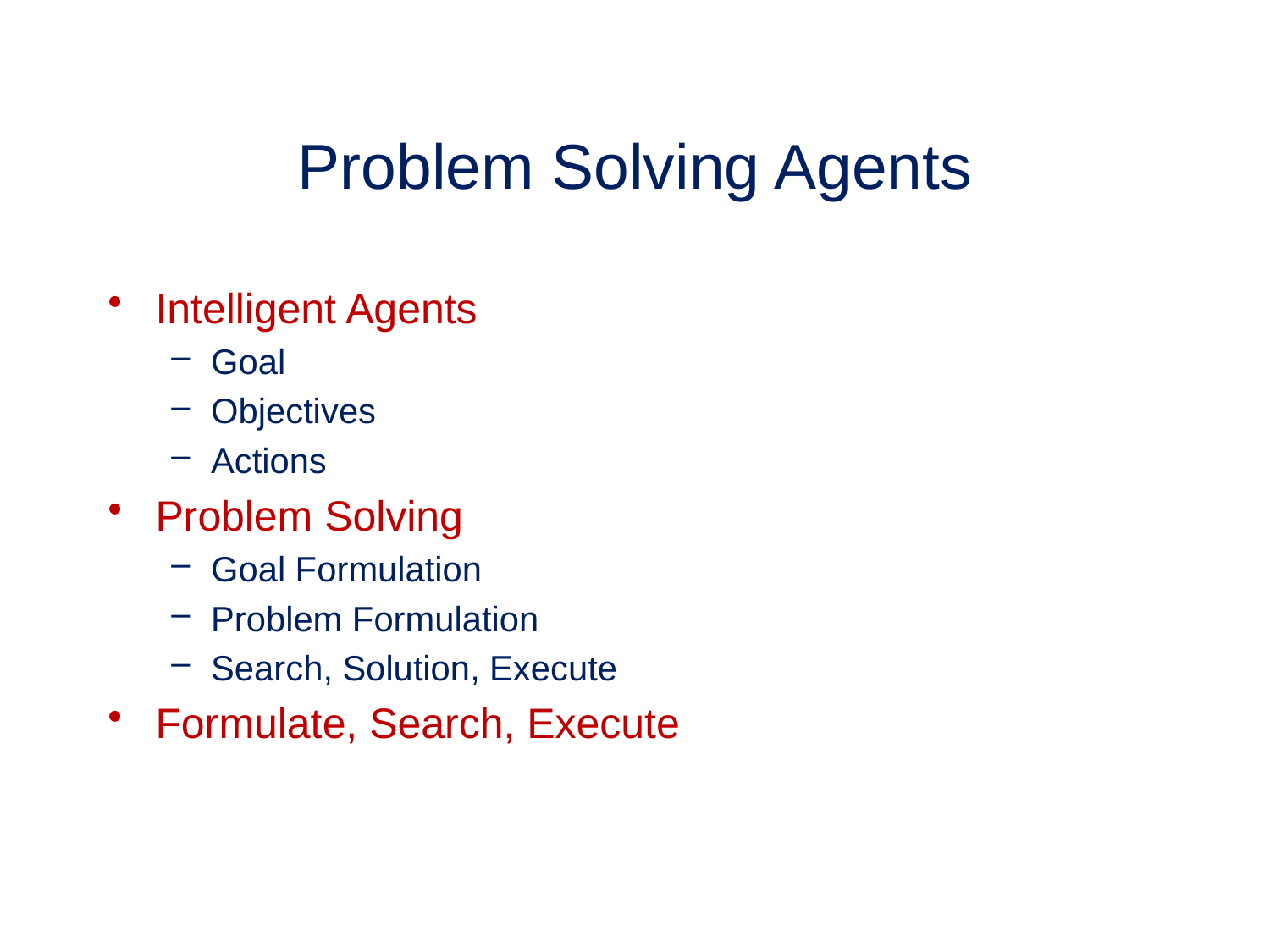

# Problem Solving Agents
Intelligent Agents
Goal
Objectives
Actions
Problem Solving
Goal Formulation
Problem Formulation
Search, Solution, Execute
Formulate, Search, Execute